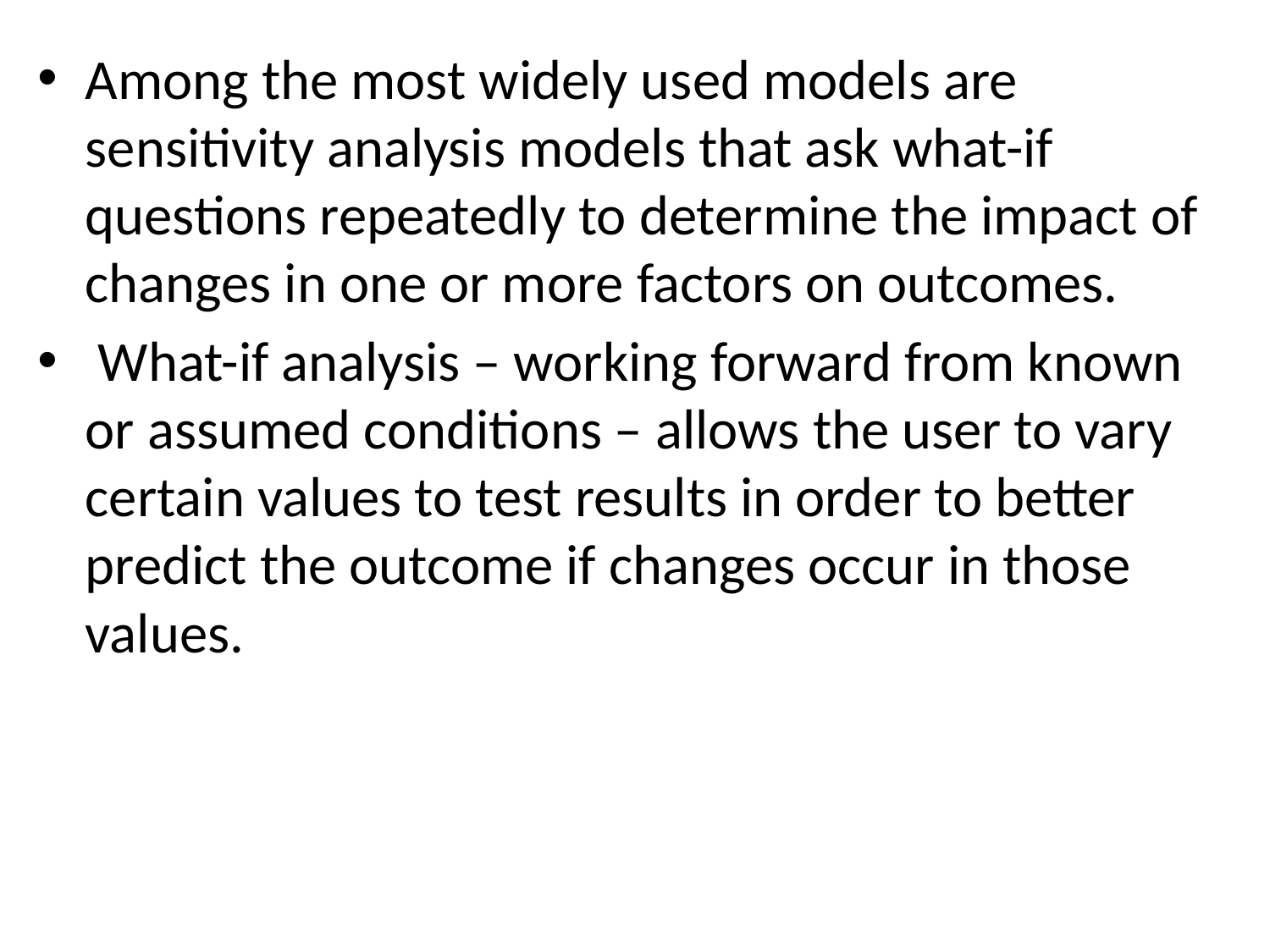

Among the most widely used models are sensitivity analysis models that ask what-if questions repeatedly to determine the impact of changes in one or more factors on outcomes.
 What-if analysis – working forward from known or assumed conditions – allows the user to vary certain values to test results in order to better predict the outcome if changes occur in those values.